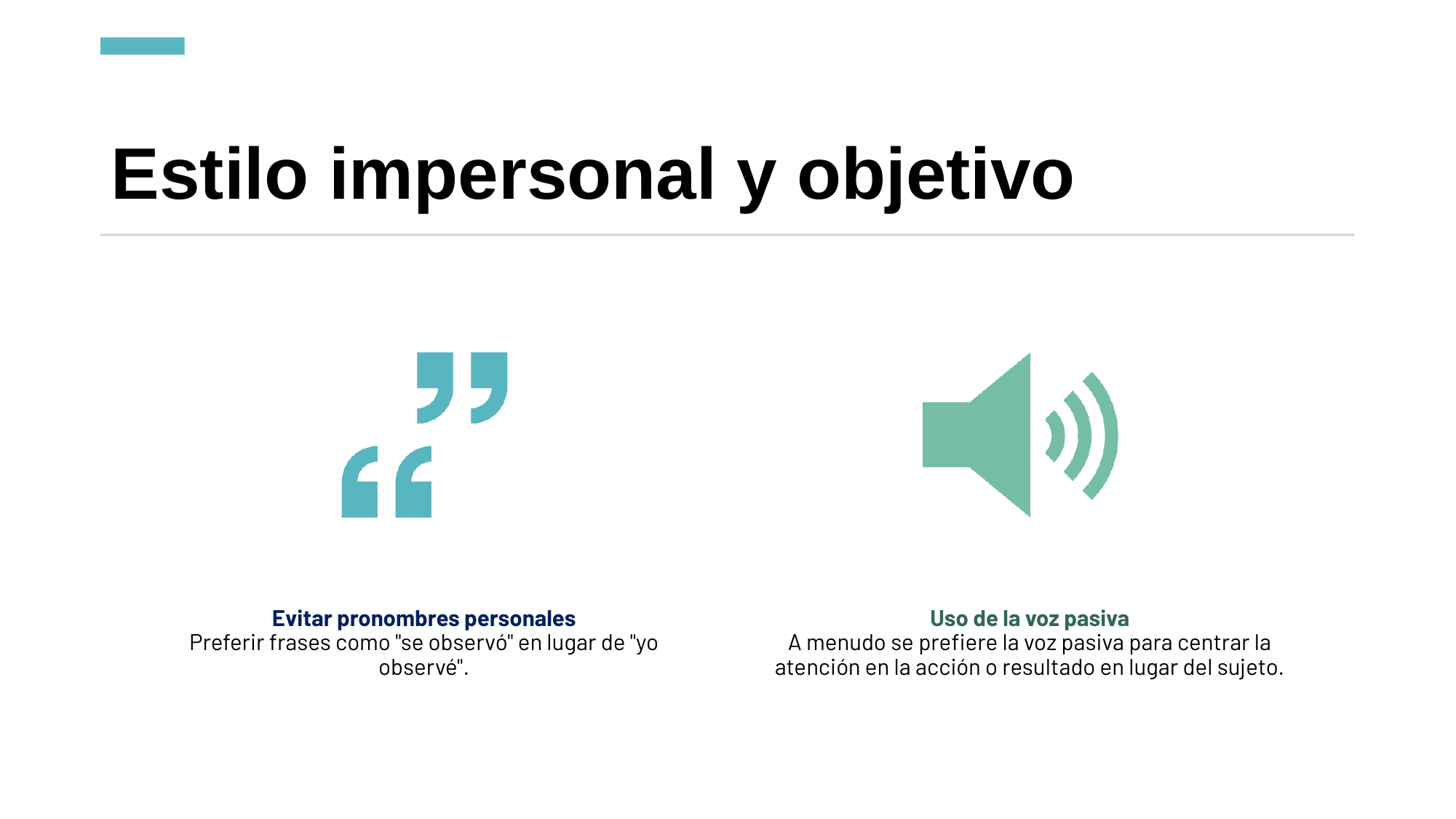

# Estilo impersonal y objetivo

Evitar pronombres personales
Preferir frases como "se observó" en lugar de "yo observé".
Uso de la voz pasiva
A menudo se prefiere la voz pasiva para centrar la atención en la acción o resultado en lugar del sujeto.
10